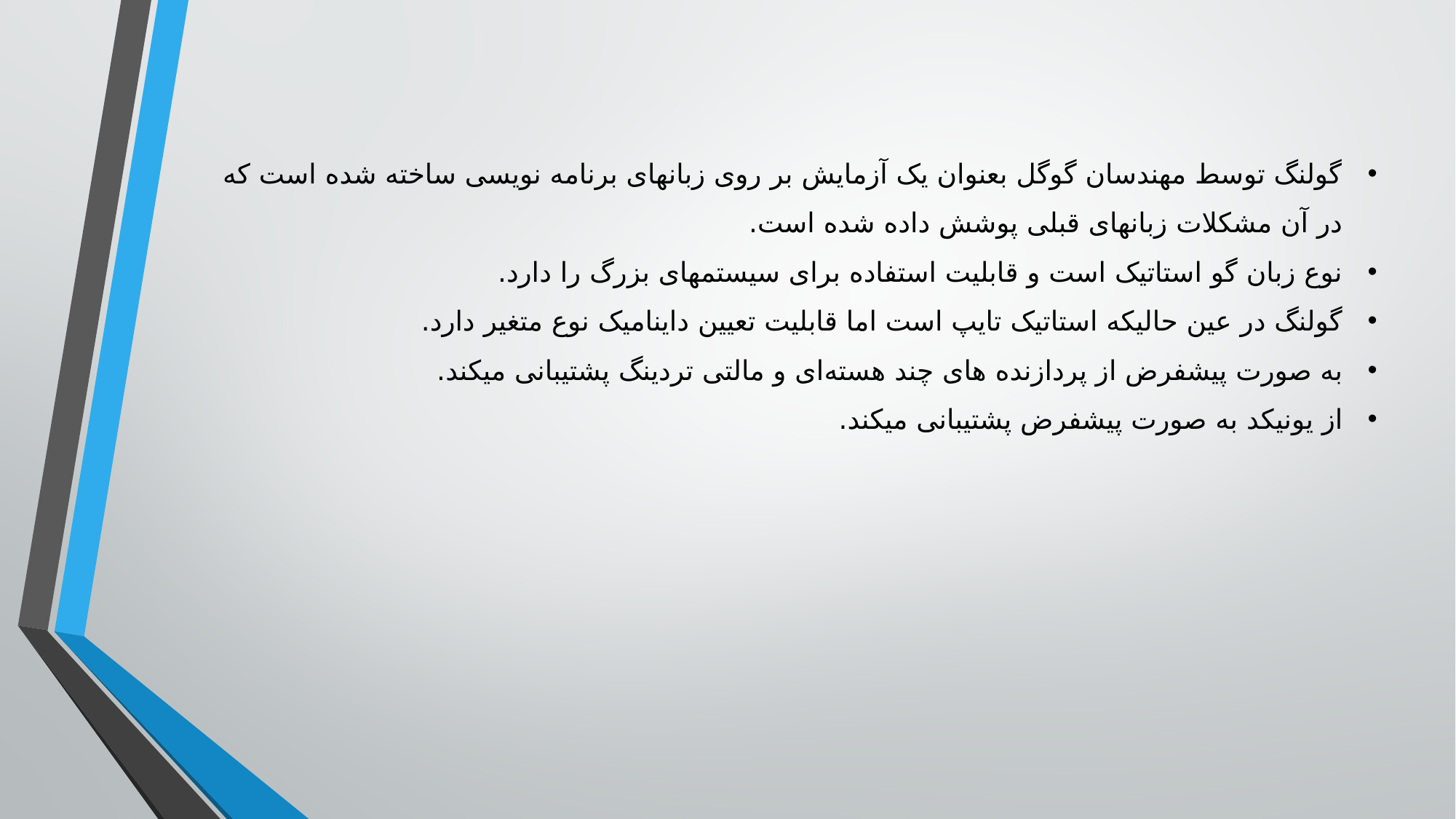

گولنگ توسط مهندسان گوگل بعنوان یک آزمایش بر روی زبانهای برنامه نویسی ساخته شده است که در آن مشکلات زبانهای قبلی پوشش داده شده است.
نوع زبان گو استاتیک است و قابلیت استفاده برای سیستمهای بزرگ را دارد.
گولنگ در عین حالیکه استاتیک تایپ است اما قابلیت تعیین داینامیک نوع متغیر دارد.
به صورت پیشفرض از پردازنده های چند هسته‌ای و مالتی تردینگ پشتیبانی میکند.
از یونیکد به صورت پیشفرض پشتیبانی میکند.